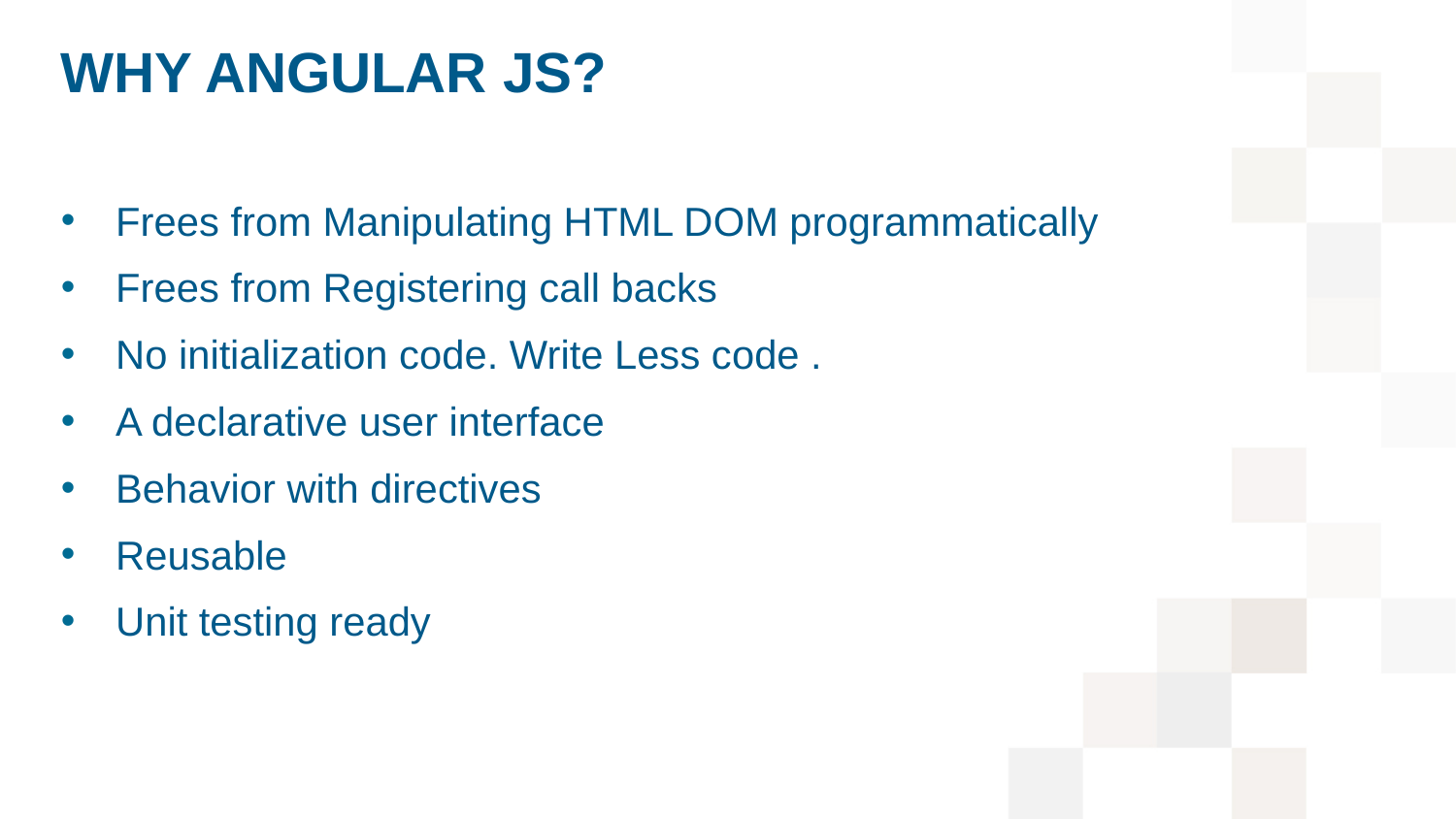

# Why angular js?
Frees from Manipulating HTML DOM programmatically
Frees from Registering call backs
No initialization code. Write Less code .
A declarative user interface
Behavior with directives
Reusable
Unit testing ready